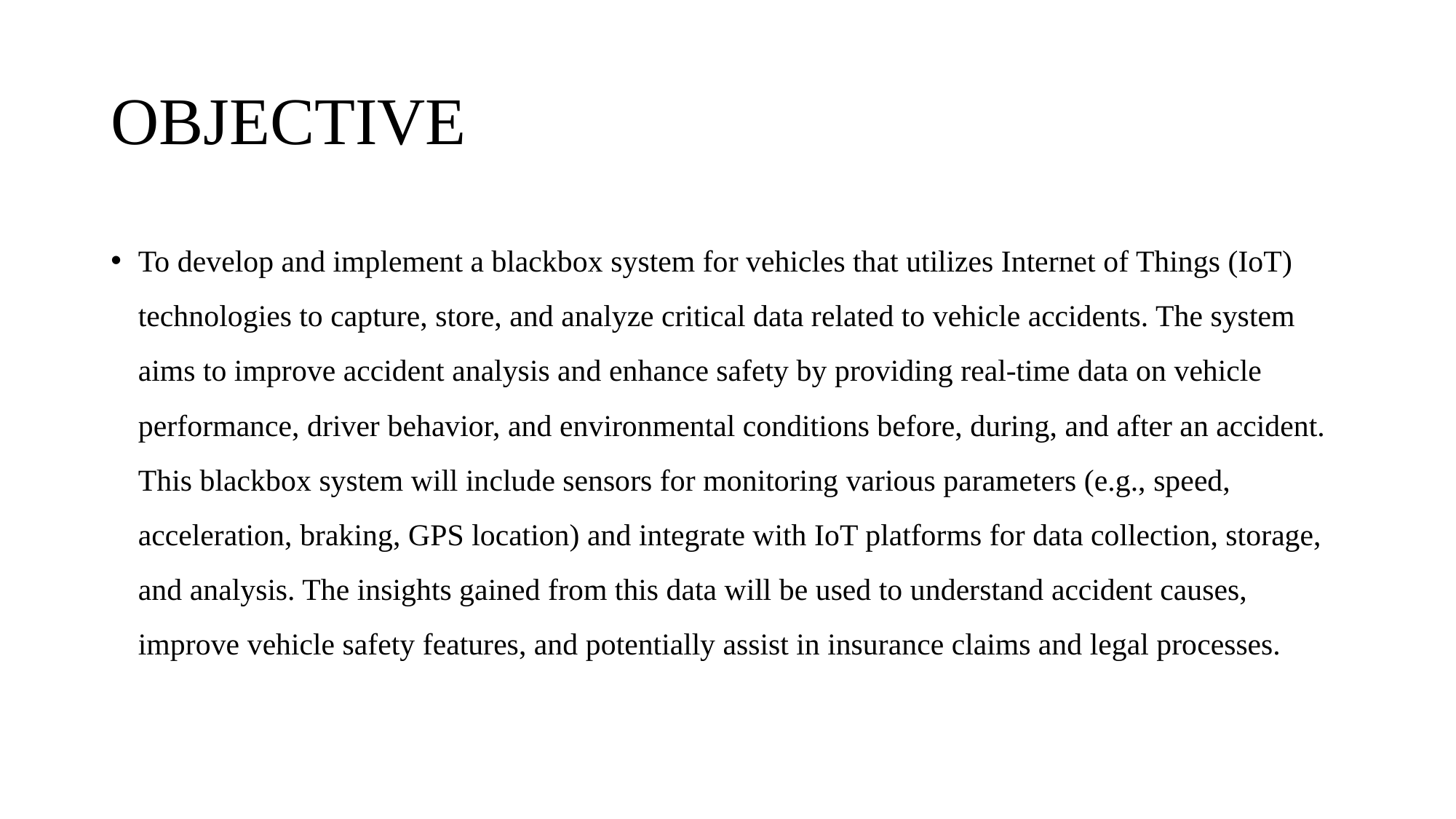

# OBJECTIVE
To develop and implement a blackbox system for vehicles that utilizes Internet of Things (IoT) technologies to capture, store, and analyze critical data related to vehicle accidents. The system aims to improve accident analysis and enhance safety by providing real-time data on vehicle performance, driver behavior, and environmental conditions before, during, and after an accident. This blackbox system will include sensors for monitoring various parameters (e.g., speed, acceleration, braking, GPS location) and integrate with IoT platforms for data collection, storage, and analysis. The insights gained from this data will be used to understand accident causes, improve vehicle safety features, and potentially assist in insurance claims and legal processes.